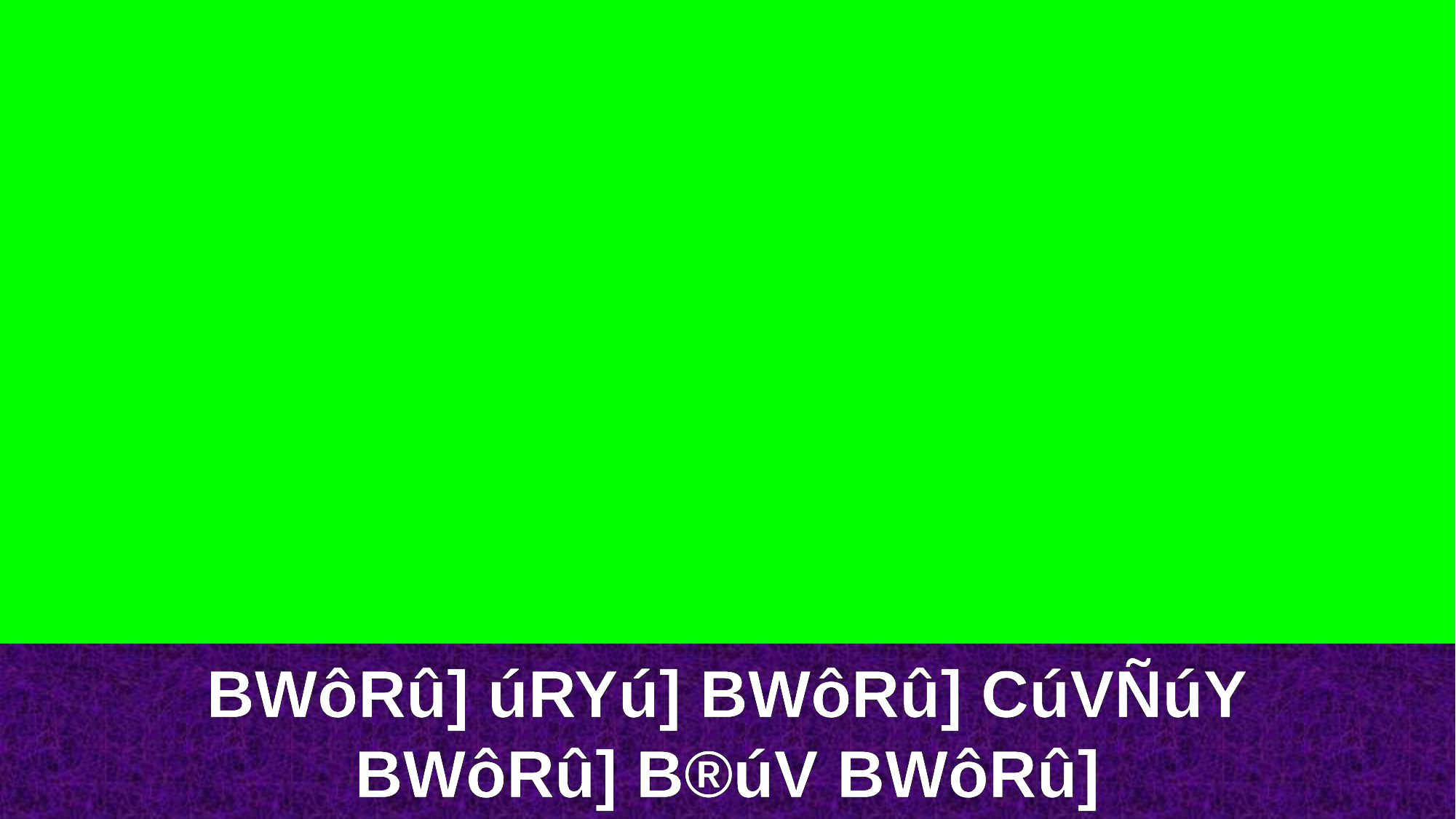

BWôRû] úRYú] BWôRû] CúVÑúY
BWôRû] B®úV BWôRû]